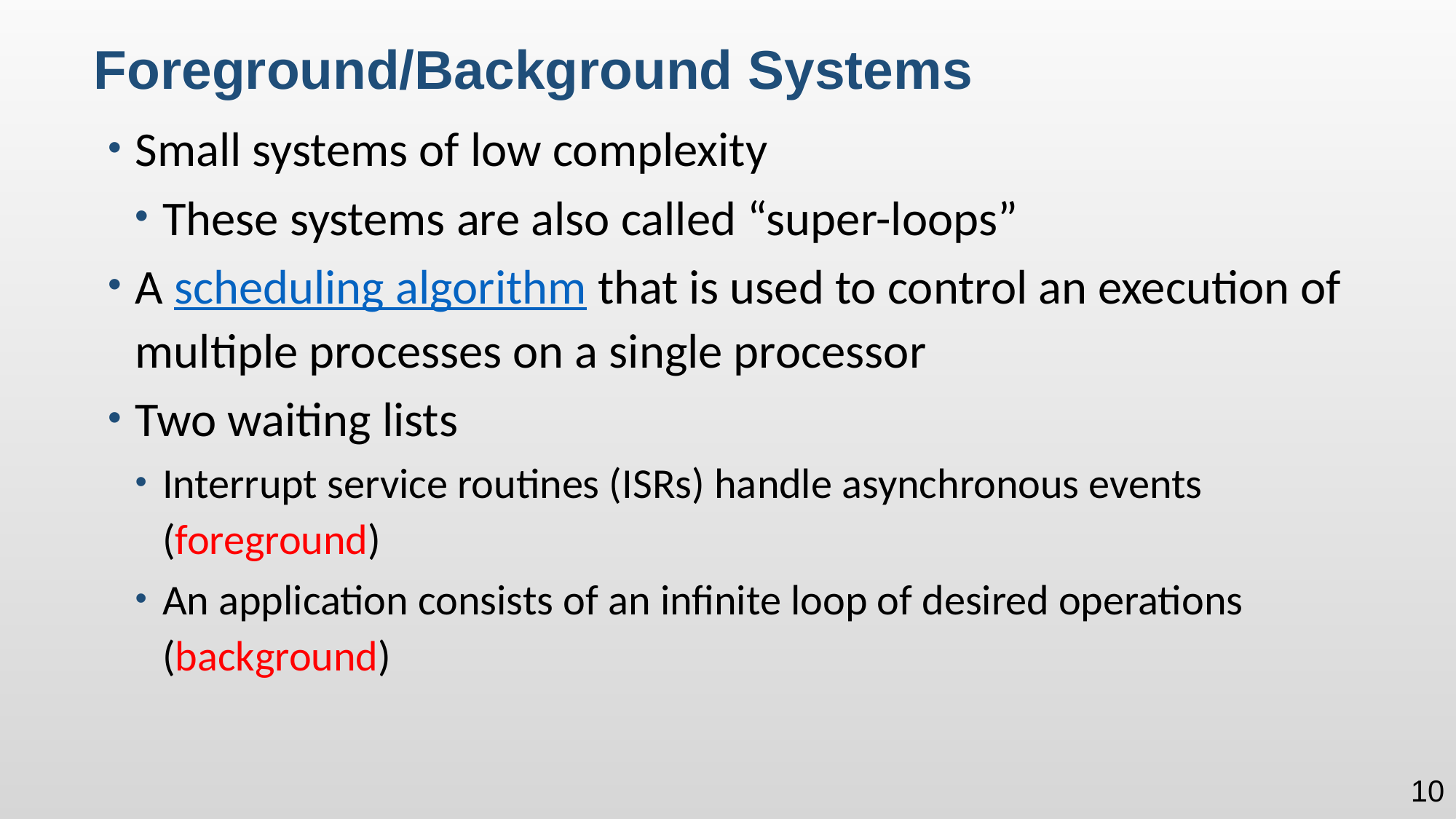

Foreground/Background Systems
Small systems of low complexity
These systems are also called “super-loops”
A scheduling algorithm that is used to control an execution of multiple processes on a single processor
Two waiting lists
Interrupt service routines (ISRs) handle asynchronous events (foreground)
An application consists of an infinite loop of desired operations (background)

10